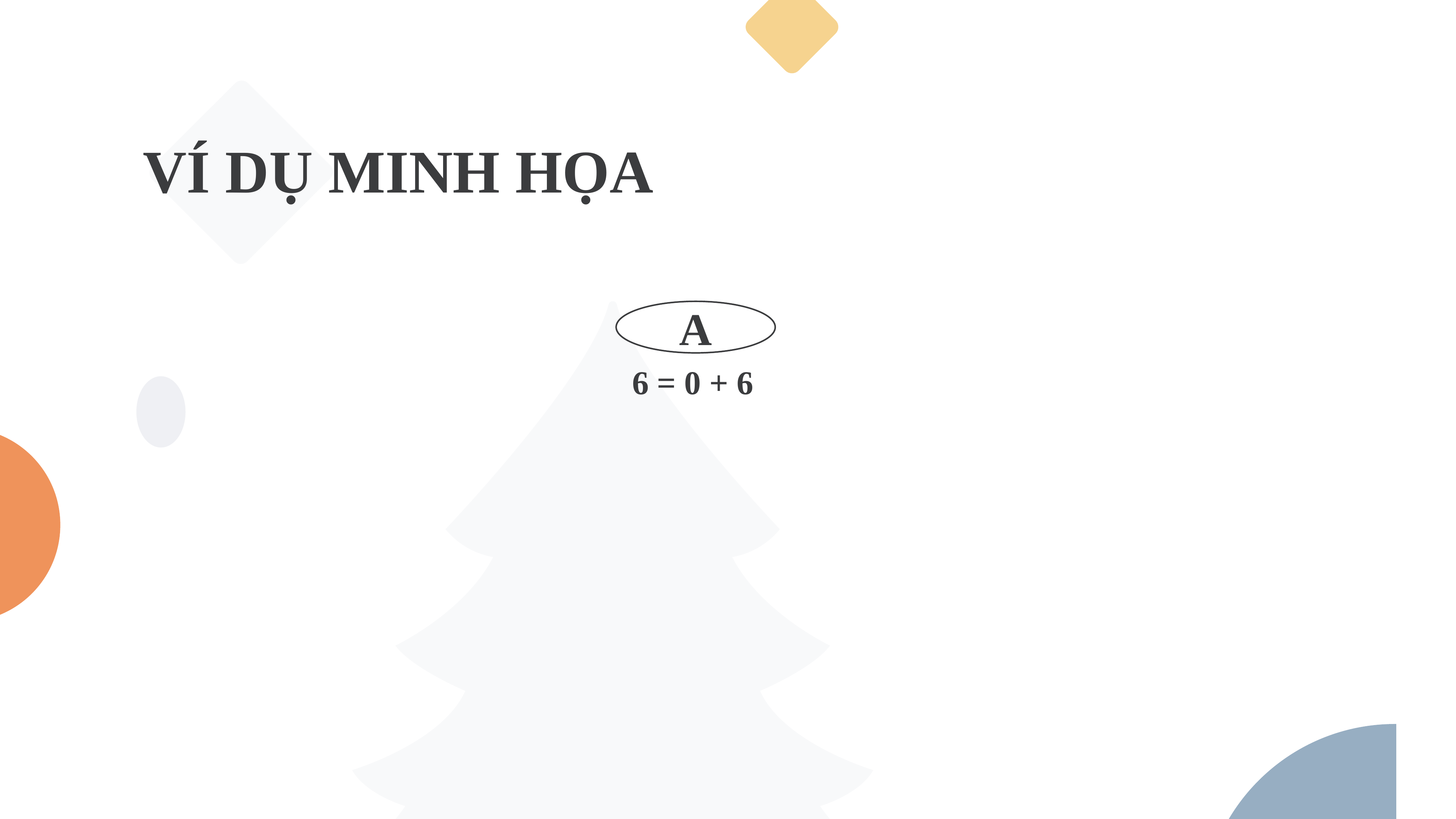

VÍ DỤ MINH HỌA

A
 6 = 0 + 6